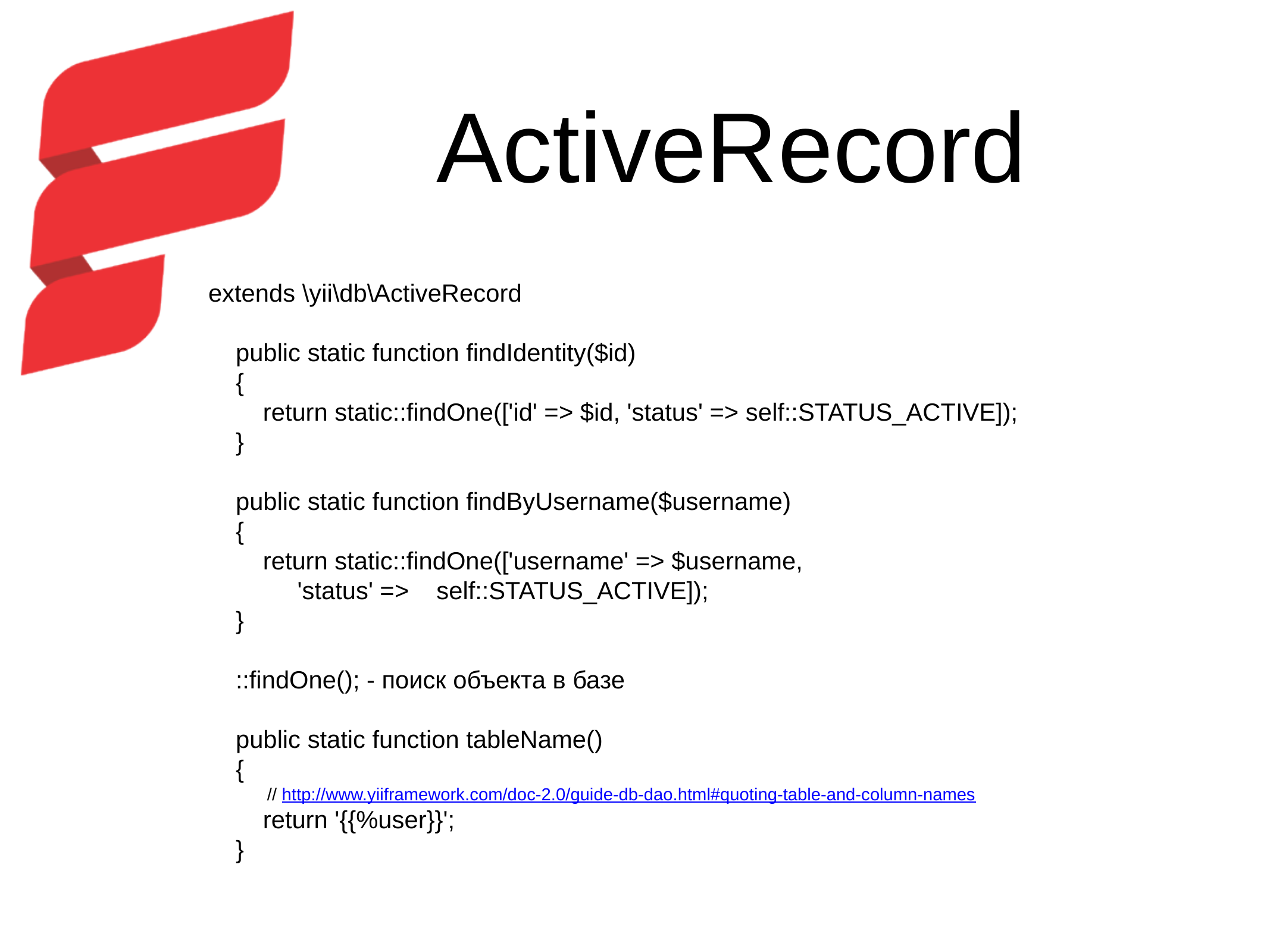

# ActiveRecord
extends \yii\db\ActiveRecord

    public static function findIdentity($id)
    {
        return static::findOne(['id' => $id, 'status' => self::STATUS_ACTIVE]);
    }

    public static function findByUsername($username)
    {
        return static::findOne(['username' => $username,
             'status' =>    self::STATUS_ACTIVE]);
    }

    ::findOne(); - поиск объекта в базе

    public static function tableName()
    {
            // http://www.yiiframework.com/doc-2.0/guide-db-dao.html#quoting-table-and-column-names
        return '{{%user}}';
    }